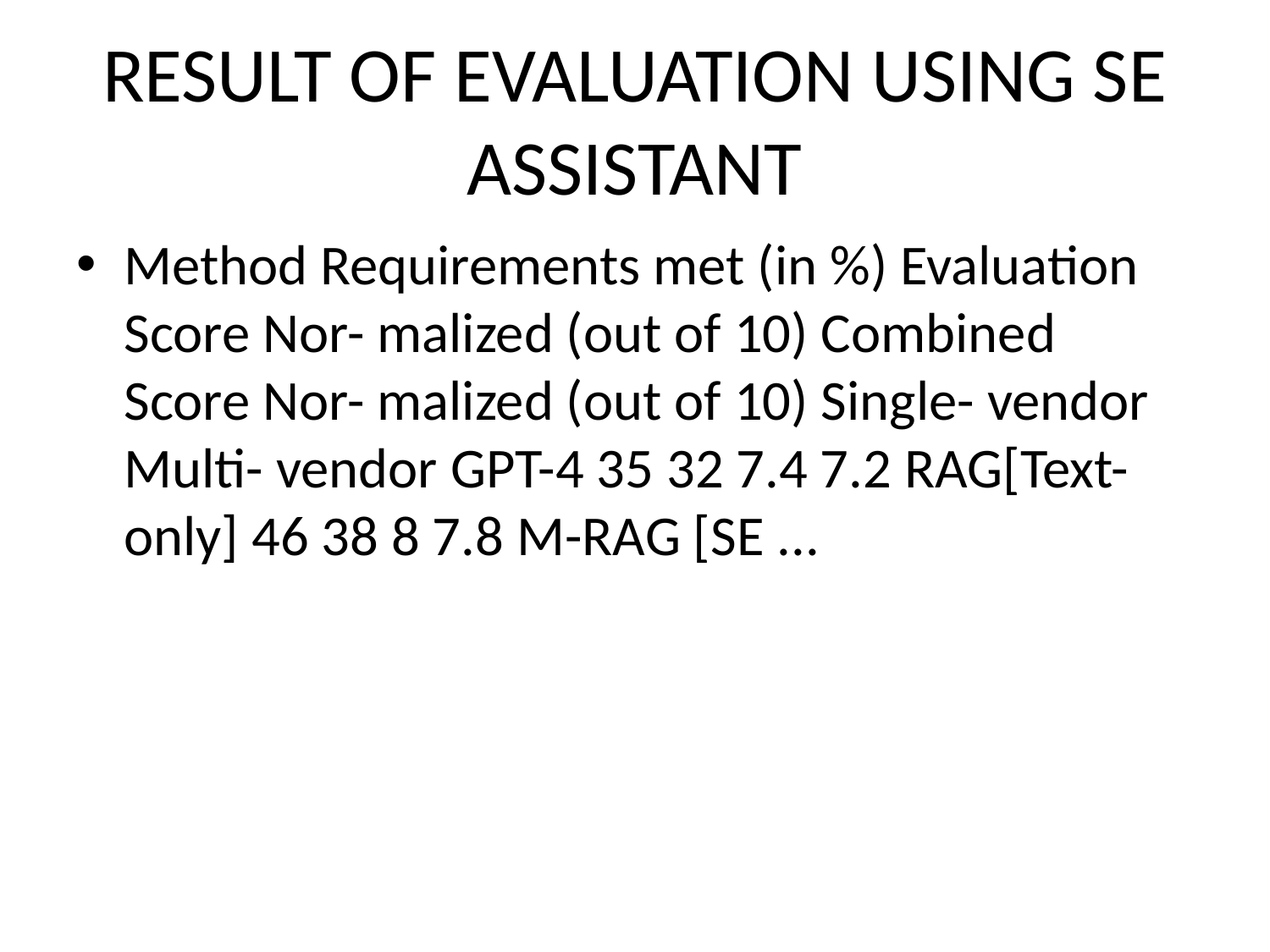

# RESULT OF EVALUATION USING SE ASSISTANT
Method Requirements met (in %) Evaluation Score Nor- malized (out of 10) Combined Score Nor- malized (out of 10) Single- vendor Multi- vendor GPT-4 35 32 7.4 7.2 RAG[Text- only] 46 38 8 7.8 M-RAG [SE ...